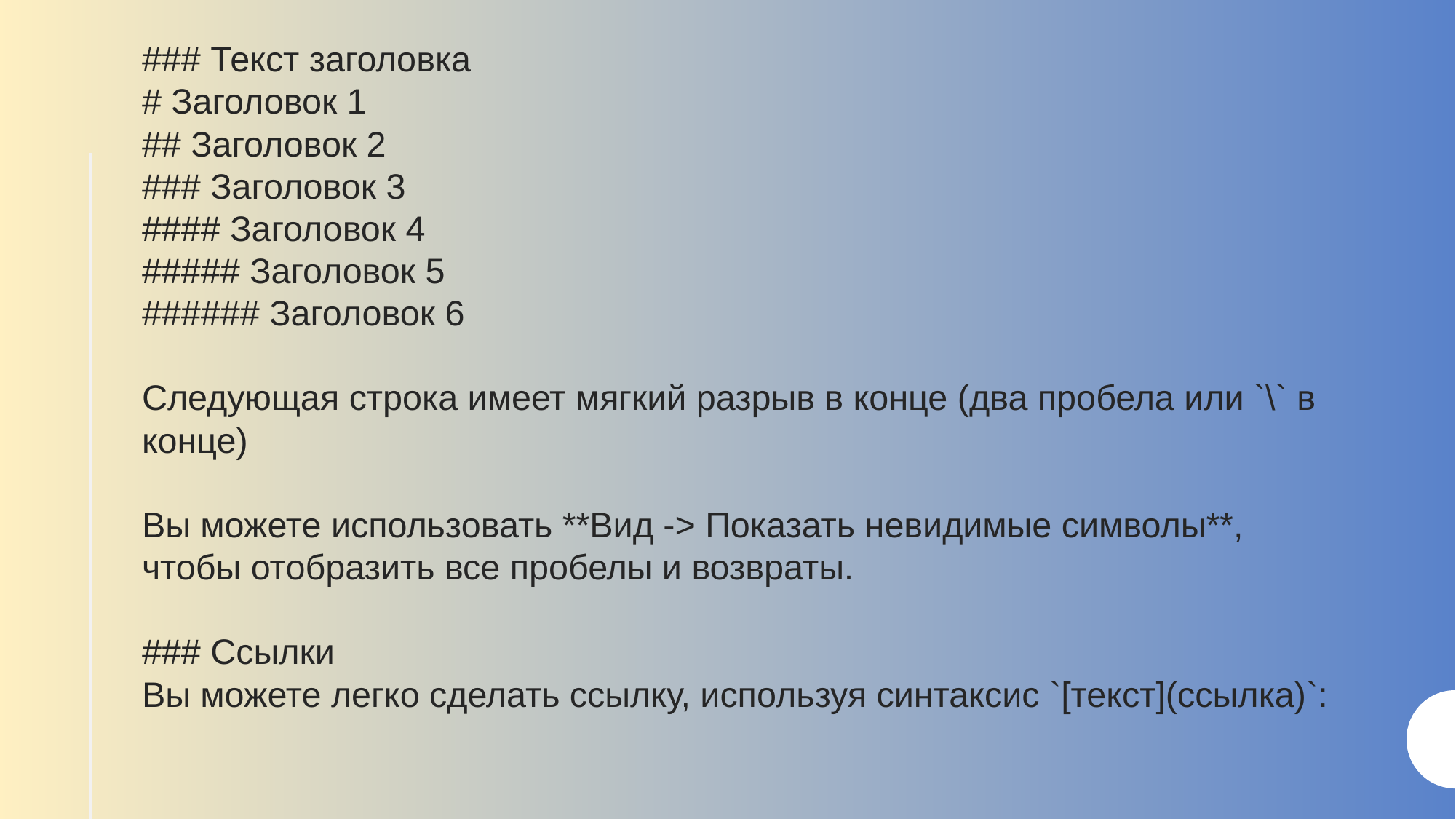

# ### Текст заголовка # Заголовок 1 ## Заголовок 2 ### Заголовок 3 #### Заголовок 4 ##### Заголовок 5 ###### Заголовок 6 Следующая строка имеет мягкий разрыв в конце (два пробела или `\` в конце) Вы можете использовать **Вид -> Показать невидимые символы**, чтобы отобразить все пробелы и возвраты. ### Ссылки Вы можете легко сделать ссылку, используя синтаксис `[текст](ссылка)`: